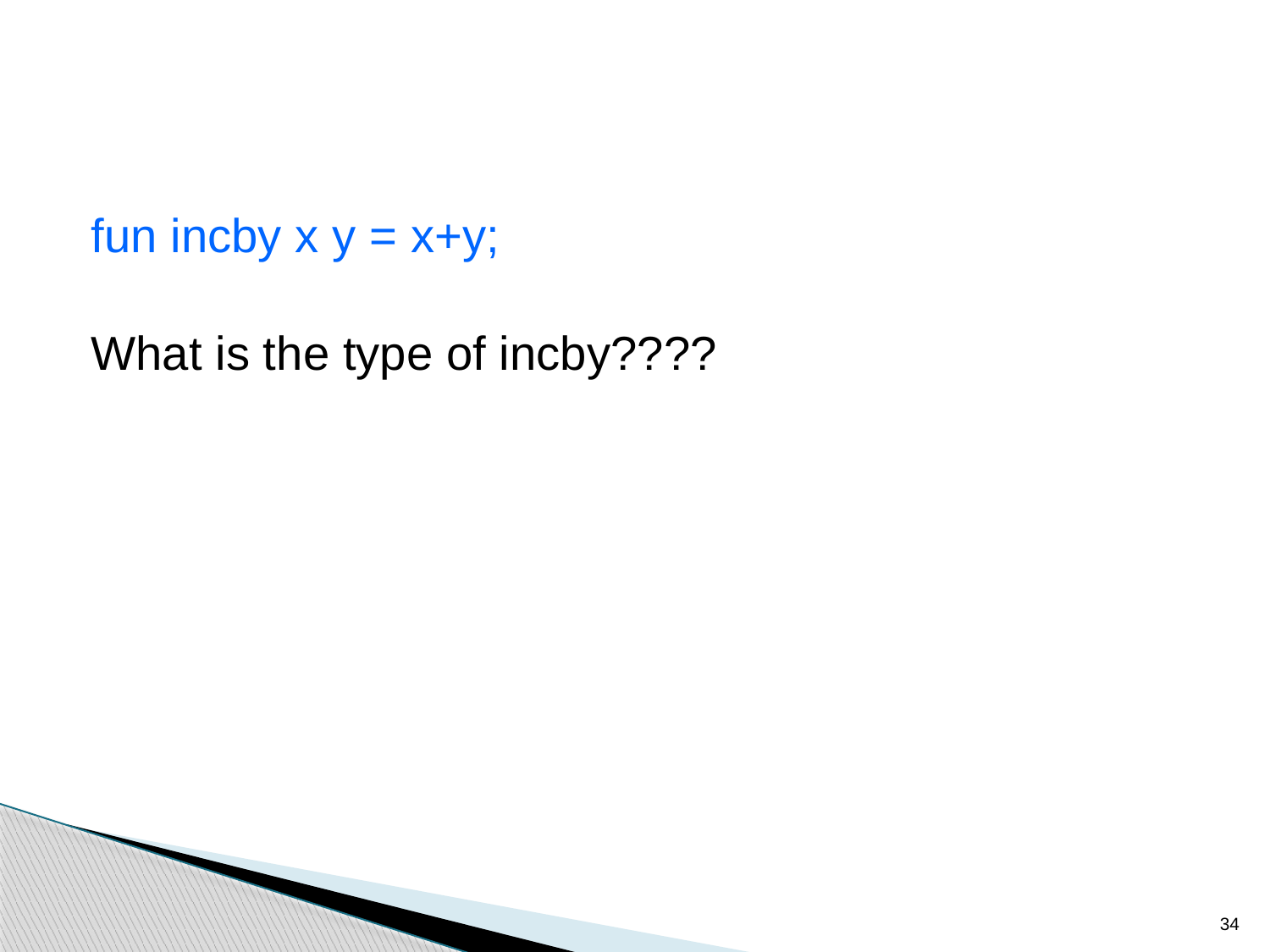

fun incby x y = x+y;

What is the type of incby????
34